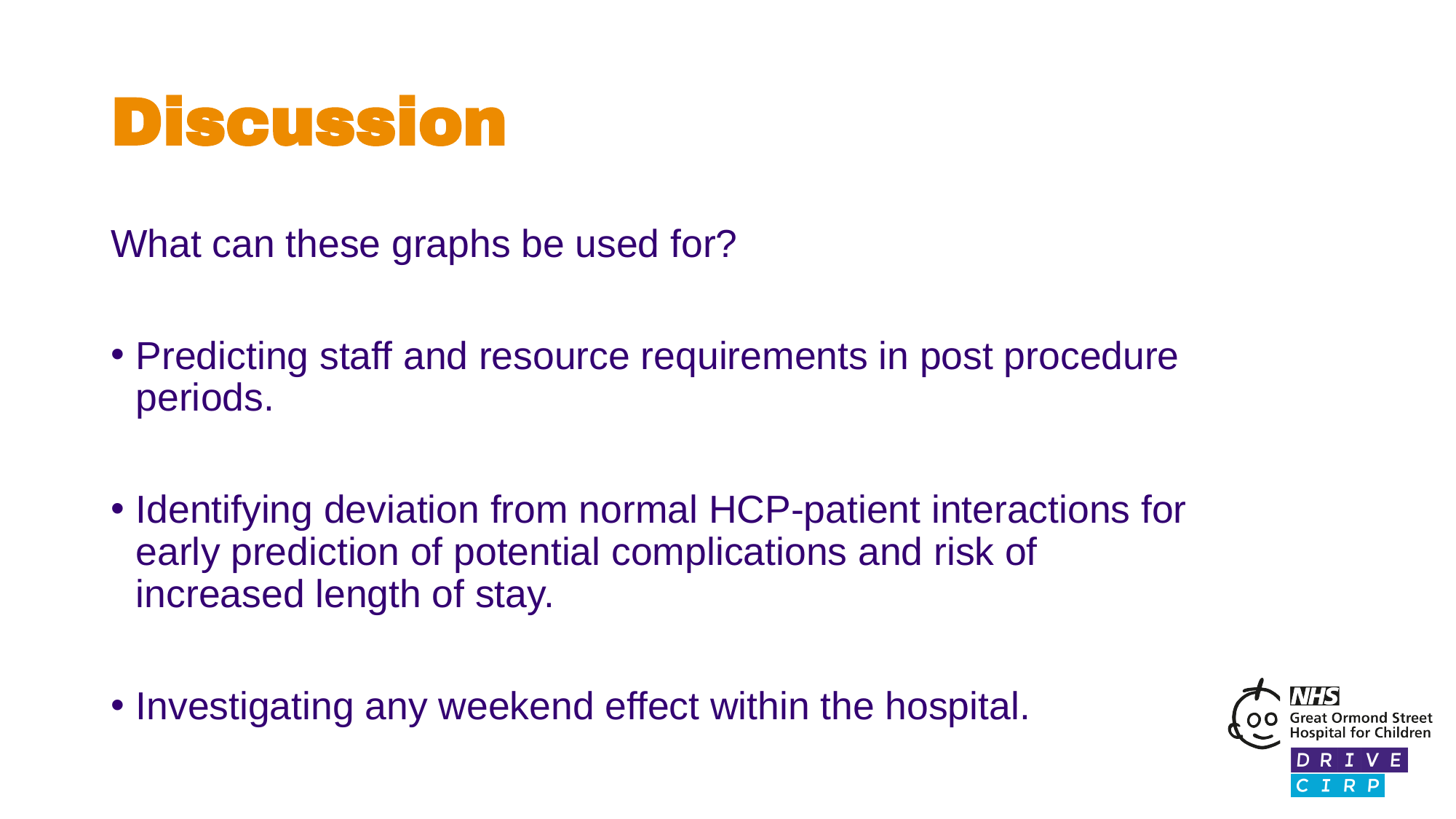

# Discussion
What can these graphs be used for?

Predicting staff and resource requirements in post procedure periods.

Identifying deviation from normal HCP-patient interactions for early prediction of potential complications and risk of increased length of stay.

Investigating any weekend effect within the hospital.